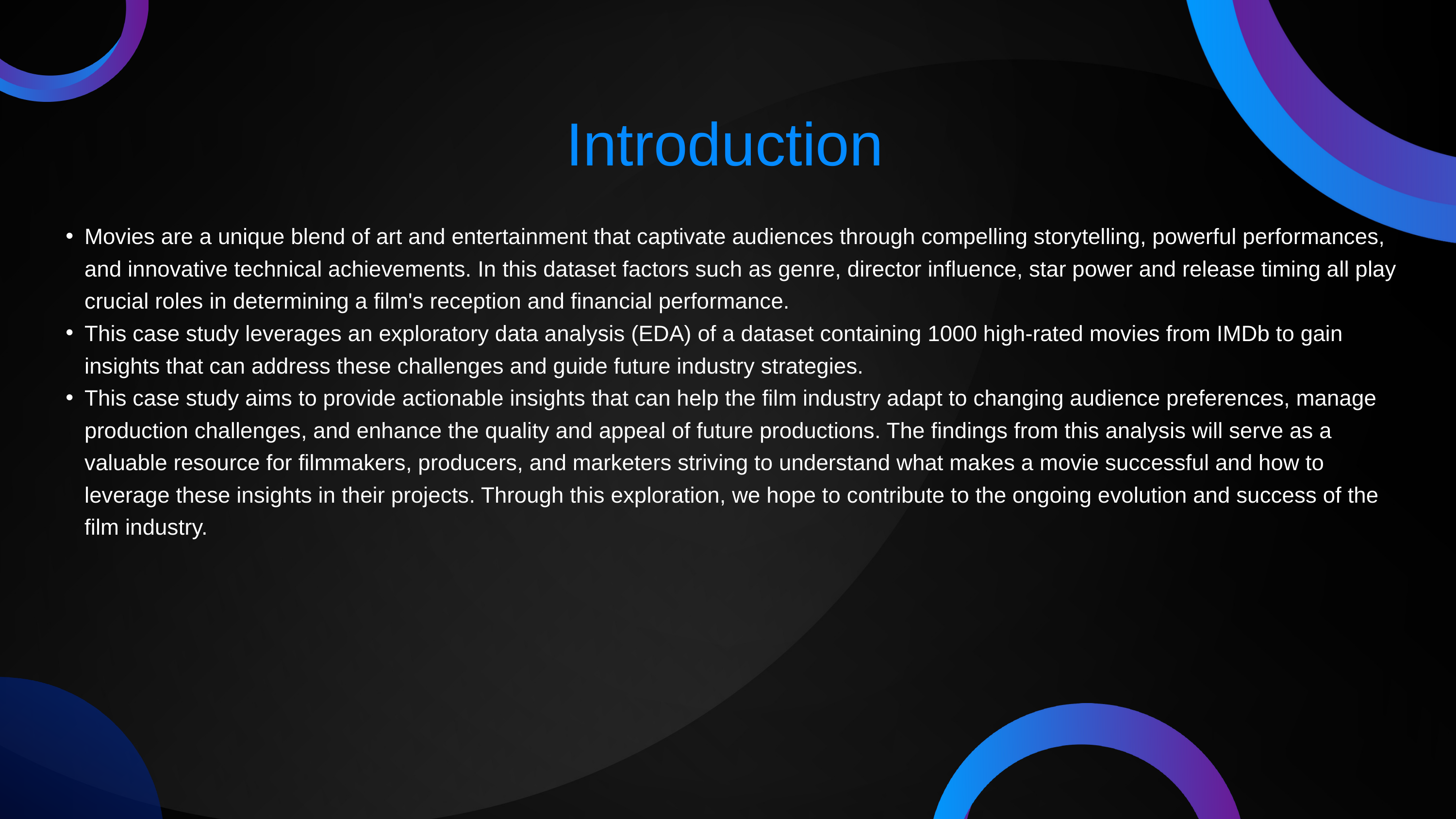

Introduction
Movies are a unique blend of art and entertainment that captivate audiences through compelling storytelling, powerful performances, and innovative technical achievements. In this dataset factors such as genre, director influence, star power and release timing all play crucial roles in determining a film's reception and financial performance.
This case study leverages an exploratory data analysis (EDA) of a dataset containing 1000 high-rated movies from IMDb to gain insights that can address these challenges and guide future industry strategies.
This case study aims to provide actionable insights that can help the film industry adapt to changing audience preferences, manage production challenges, and enhance the quality and appeal of future productions. The findings from this analysis will serve as a valuable resource for filmmakers, producers, and marketers striving to understand what makes a movie successful and how to leverage these insights in their projects. Through this exploration, we hope to contribute to the ongoing evolution and success of the film industry.